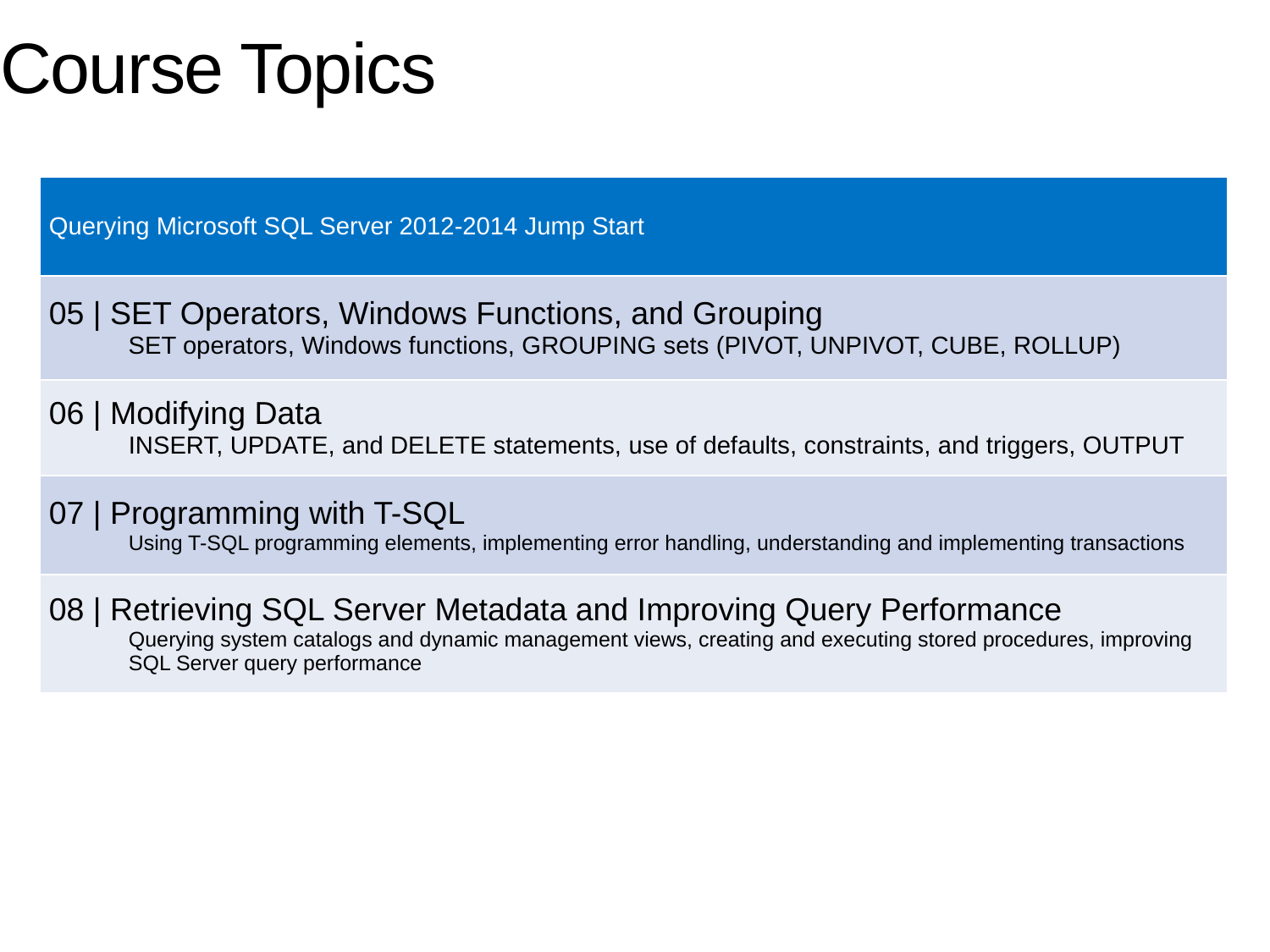

Course Topics
| Querying Microsoft SQL Server 2012-2014 Jump Start |
| --- |
| 05 | SET Operators, Windows Functions, and Grouping SET operators, Windows functions, GROUPING sets (PIVOT, UNPIVOT, CUBE, ROLLUP) |
| 06 | Modifying Data INSERT, UPDATE, and DELETE statements, use of defaults, constraints, and triggers, OUTPUT |
| 07 | Programming with T-SQL Using T-SQL programming elements, implementing error handling, understanding and implementing transactions |
| 08 | Retrieving SQL Server Metadata and Improving Query Performance Querying system catalogs and dynamic management views, creating and executing stored procedures, improving SQL Server query performance |